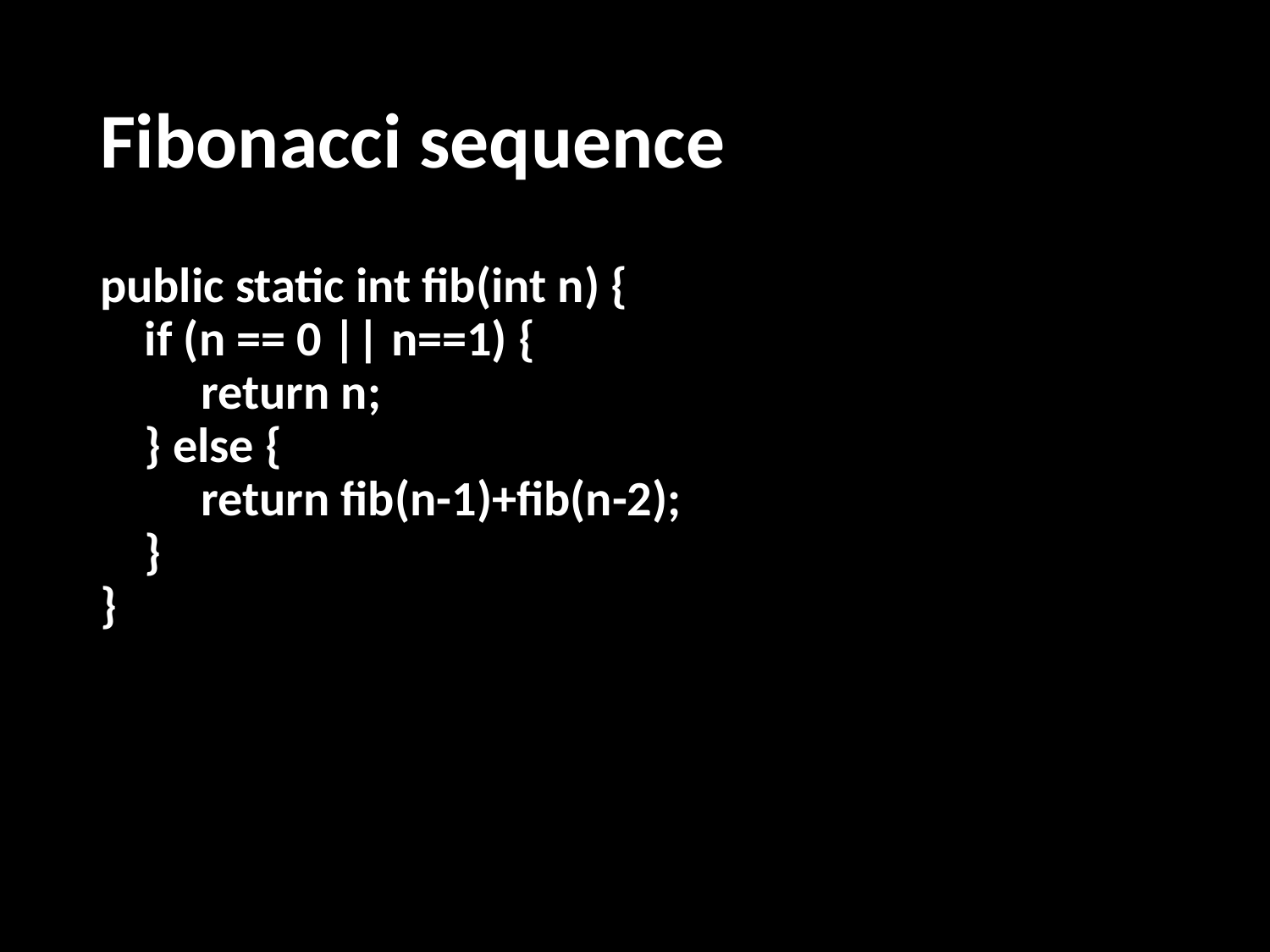

# Fibonacci sequence
public static int fib(int n) {
    if (n == 0 || n==1) {
         return n;
    } else {
         return fib(n-1)+fib(n-2);
    }
}